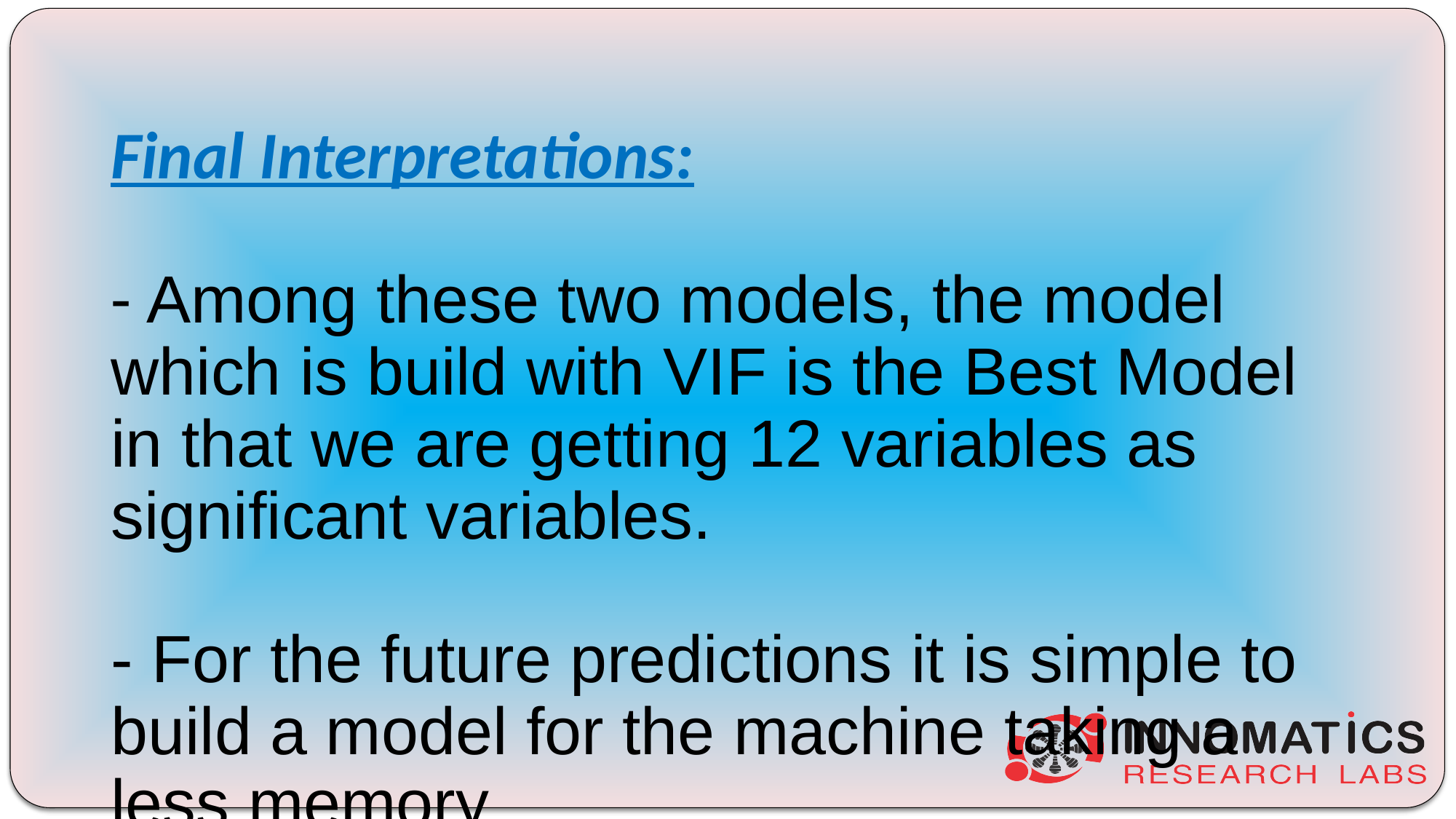

# Final Interpretations: - Among these two models, the model which is build with VIF is the Best Model in that we are getting 12 variables as significant variables. - For the future predictions it is simple to build a model for the machine taking a less memory.